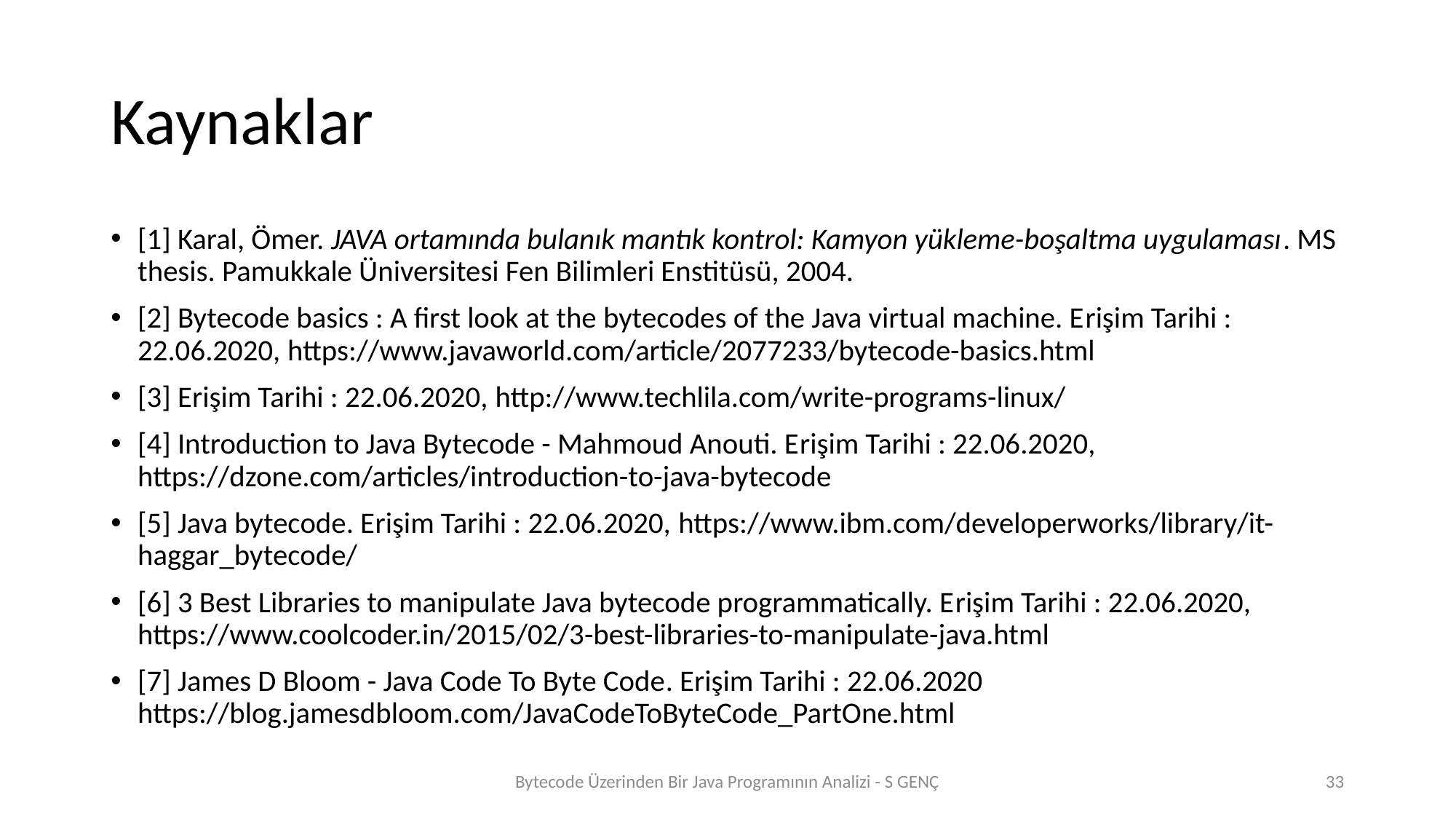

# Kaynaklar
[1] Karal, Ömer. JAVA ortamında bulanık mantık kontrol: Kamyon yükleme-boşaltma uygulaması. MS thesis. Pamukkale Üniversitesi Fen Bilimleri Enstitüsü, 2004.
[2] Bytecode basics : A first look at the bytecodes of the Java virtual machine. Erişim Tarihi : 22.06.2020, https://www.javaworld.com/article/2077233/bytecode-basics.html
[3] Erişim Tarihi : 22.06.2020, http://www.techlila.com/write-programs-linux/
[4] Introduction to Java Bytecode - Mahmoud Anouti. Erişim Tarihi : 22.06.2020,   https://dzone.com/articles/introduction-to-java-bytecode
[5] Java bytecode. Erişim Tarihi : 22.06.2020, https://www.ibm.com/developerworks/library/it-haggar_bytecode/
[6] 3 Best Libraries to manipulate Java bytecode programmatically. Erişim Tarihi : 22.06.2020, https://www.coolcoder.in/2015/02/3-best-libraries-to-manipulate-java.html
[7] James D Bloom - Java Code To Byte Code. Erişim Tarihi : 22.06.2020 https://blog.jamesdbloom.com/JavaCodeToByteCode_PartOne.html

Bytecode Üzerinden Bir Java Programının Analizi - S GENÇ
33